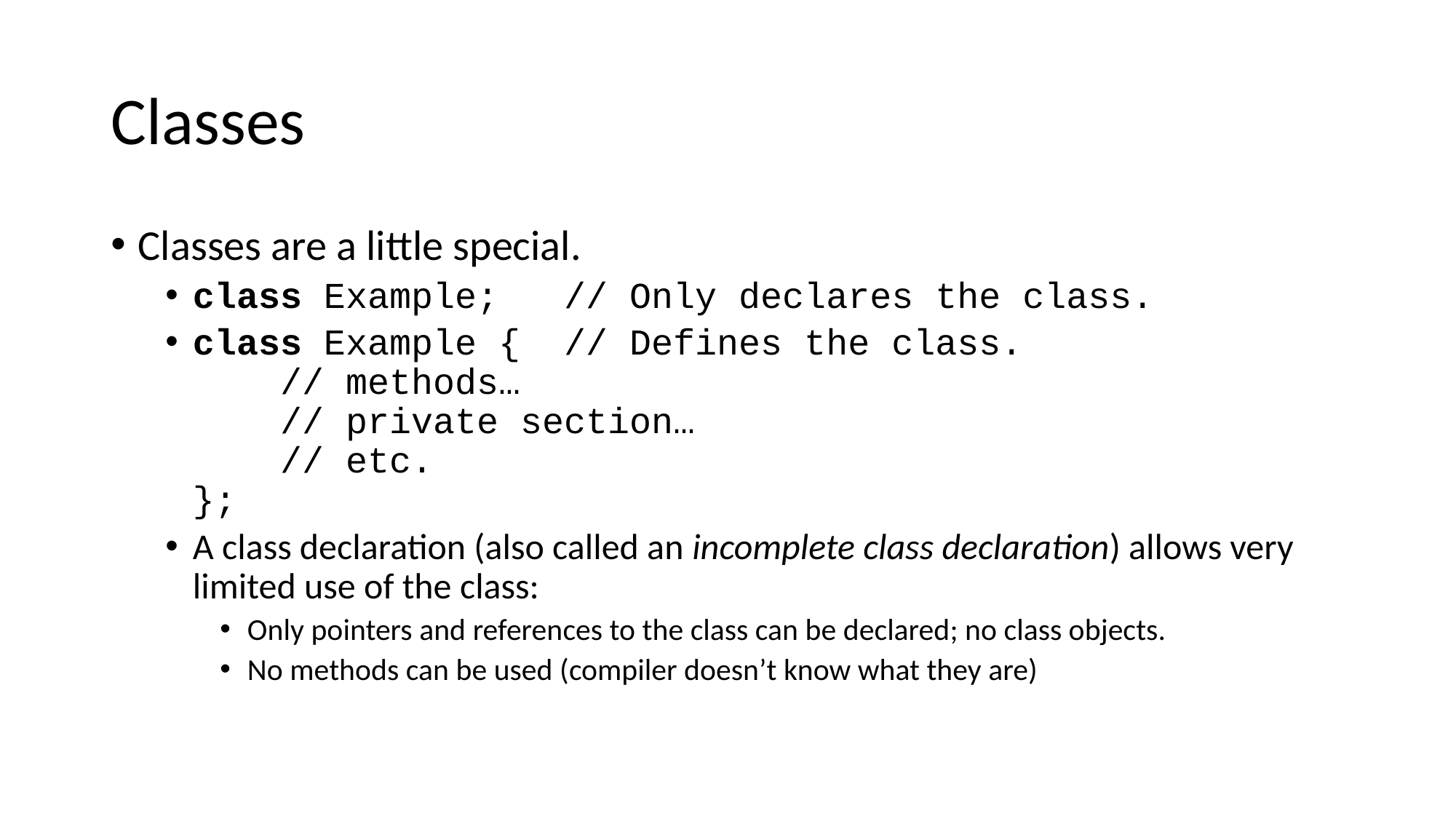

# Classes
Classes are a little special.
class Example;   // Only declares the class.
class Example {  // Defines the class.
    // methods…
    // private section…
    // etc.
};
A class declaration (also called an incomplete class declaration) allows very limited use of the class:
Only pointers and references to the class can be declared; no class objects.
No methods can be used (compiler doesn’t know what they are)